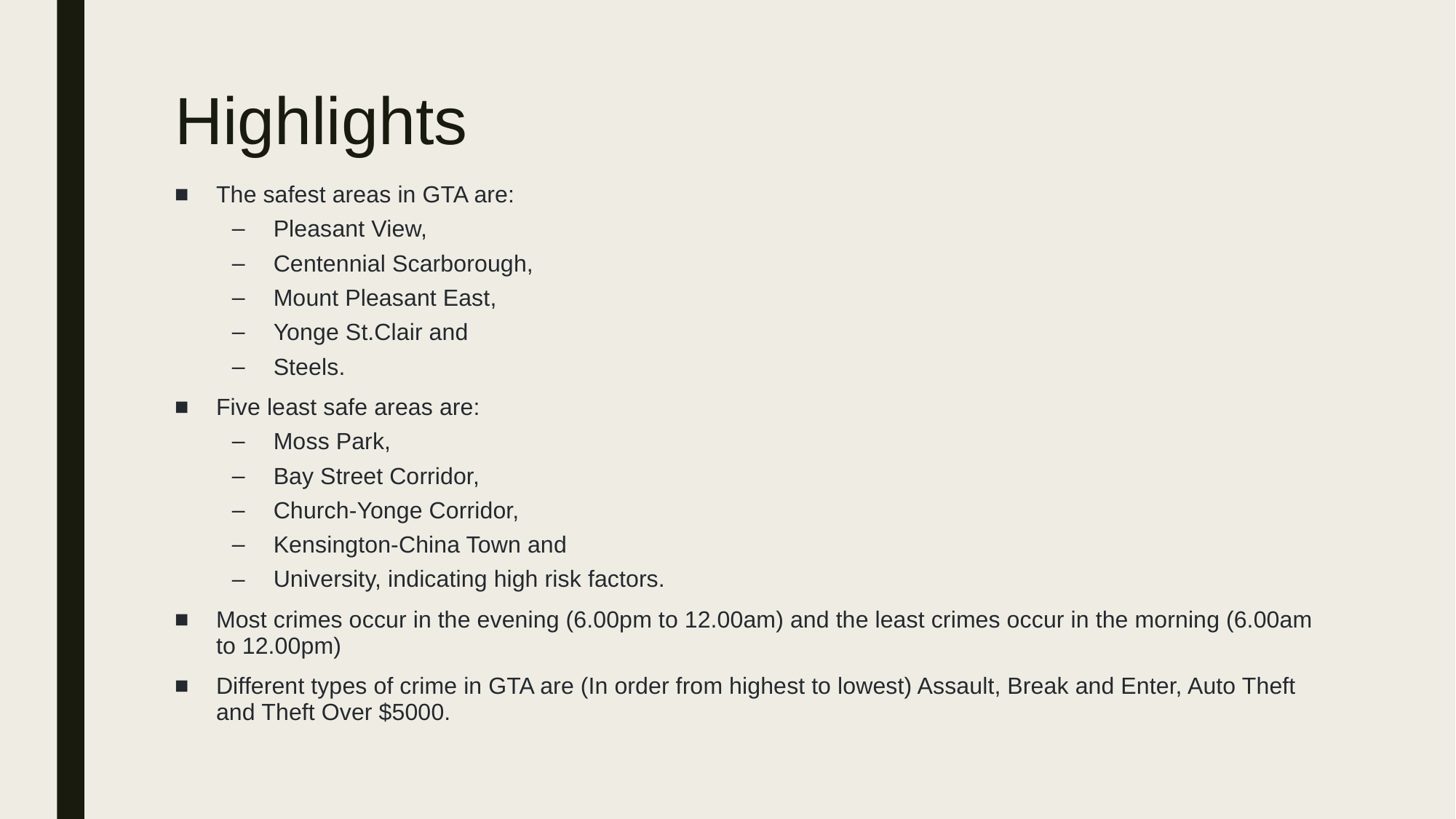

# Highlights
The safest areas in GTA are:
Pleasant View,
Centennial Scarborough,
Mount Pleasant East,
Yonge St.Clair and
Steels.
Five least safe areas are:
Moss Park,
Bay Street Corridor,
Church-Yonge Corridor,
Kensington-China Town and
University, indicating high risk factors.
Most crimes occur in the evening (6.00pm to 12.00am) and the least crimes occur in the morning (6.00am to 12.00pm)
Different types of crime in GTA are (In order from highest to lowest) Assault, Break and Enter, Auto Theft and Theft Over $5000.